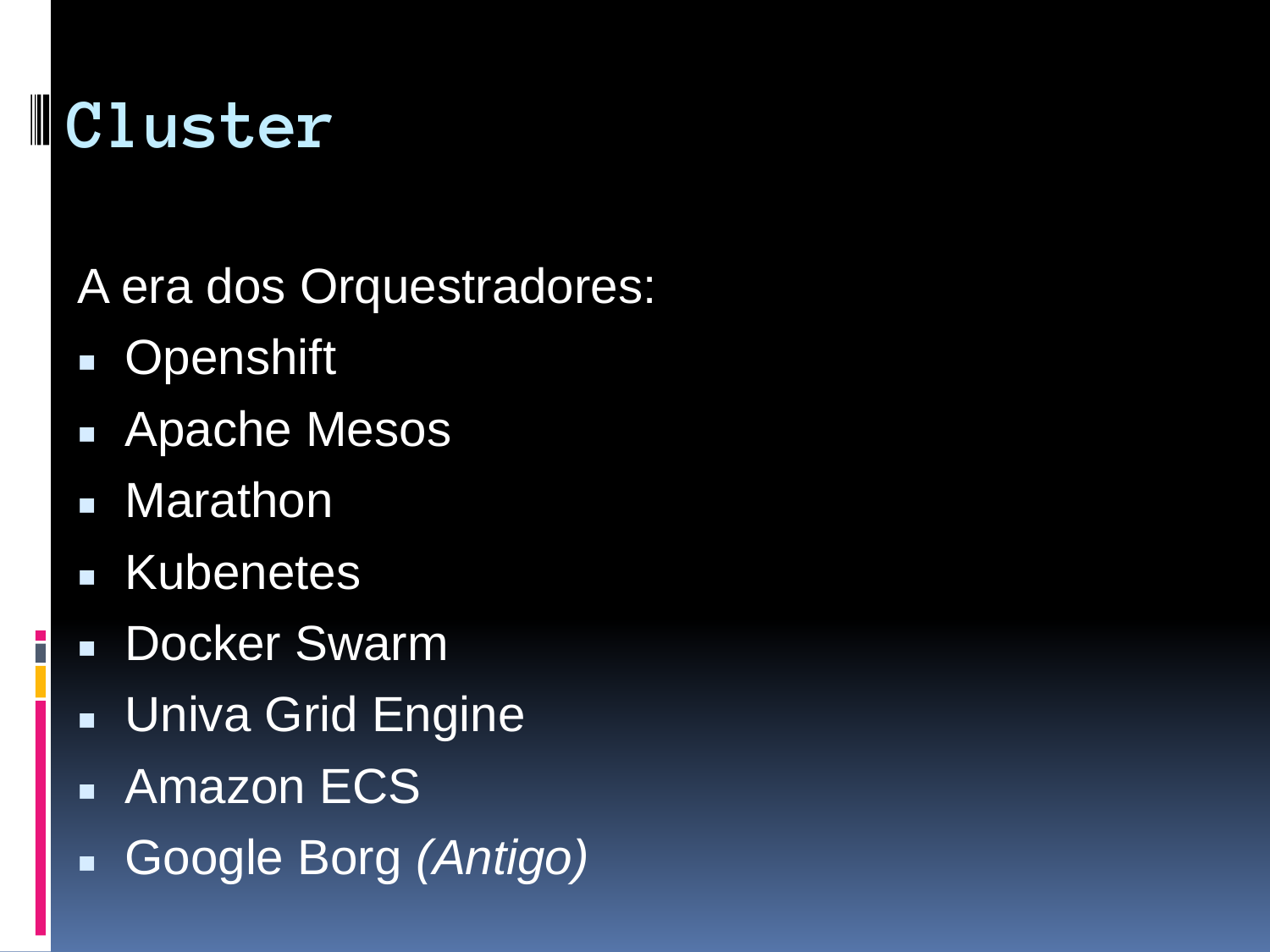

# Cluster
A era dos Orquestradores:
Openshift
Apache Mesos
Marathon
Kubenetes
Docker Swarm
Univa Grid Engine
Amazon ECS
Google Borg (Antigo)